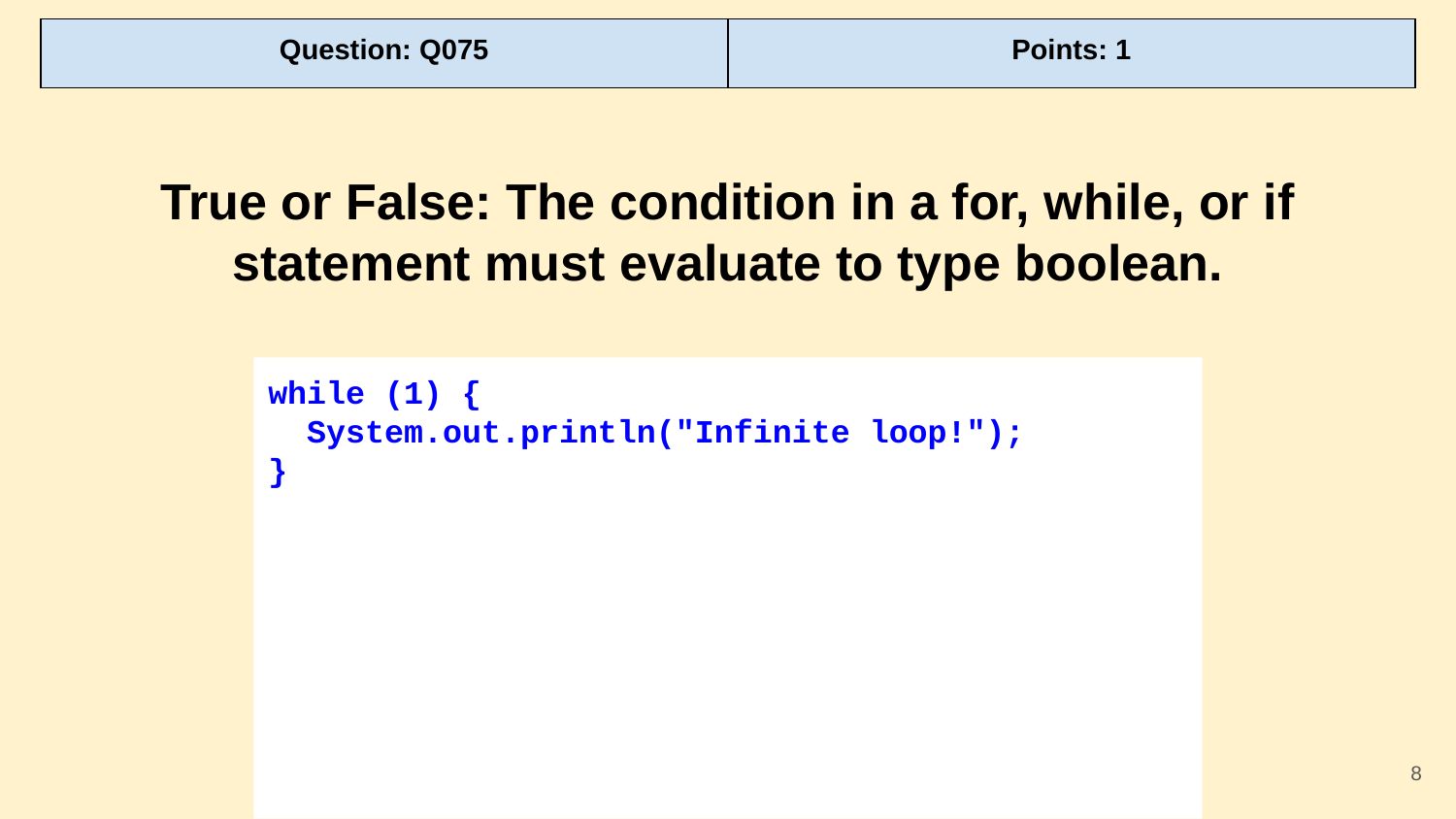

| Question: Q075 | Points: 1 |
| --- | --- |
True or False: The condition in a for, while, or if statement must evaluate to type boolean.
while (1) {
  System.out.println("Infinite loop!");
}
8